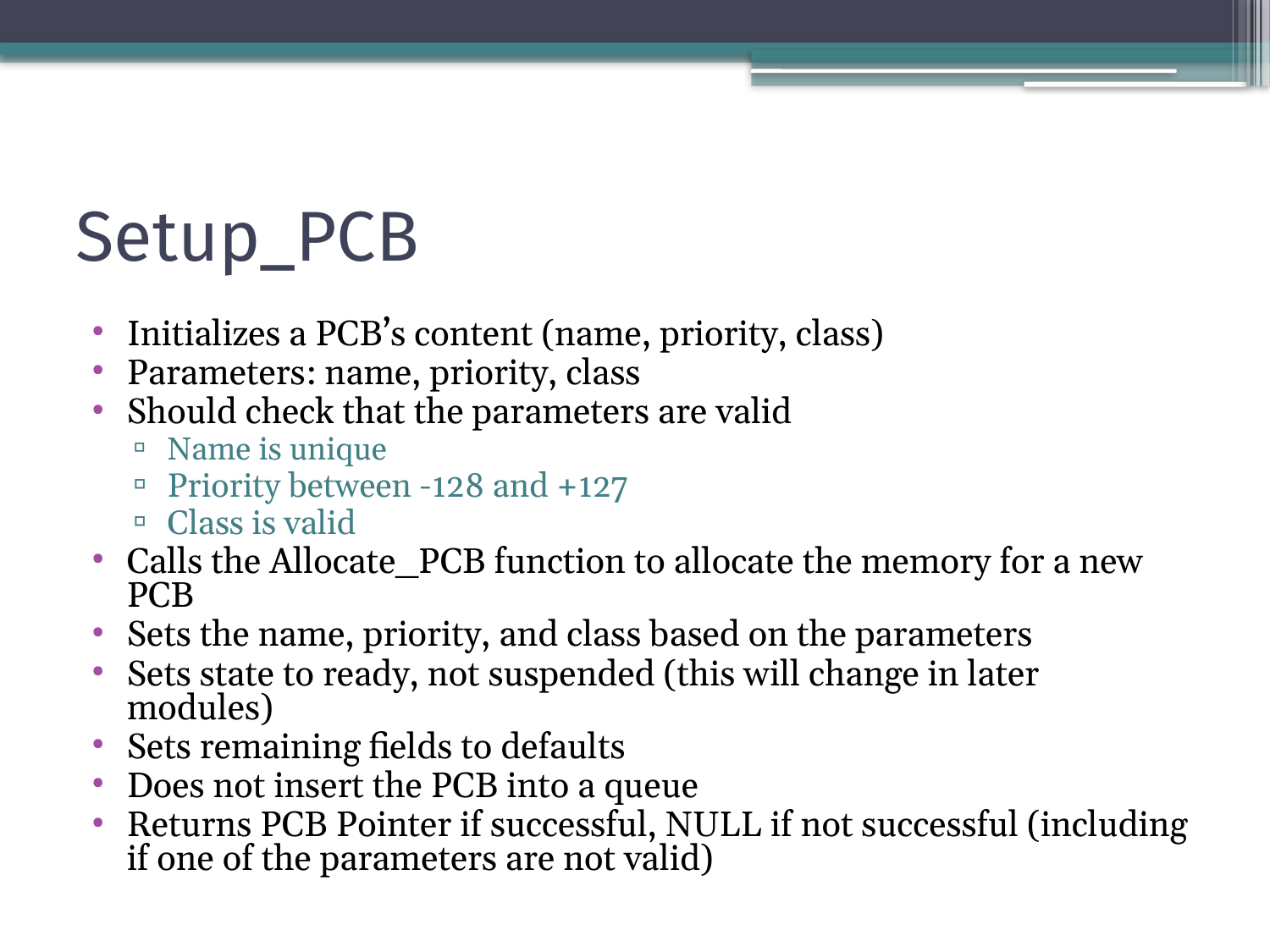

# Setup_PCB
Initializes a PCB’s content (name, priority, class)
Parameters: name, priority, class
Should check that the parameters are valid
Name is unique
Priority between -128 and +127
Class is valid
Calls the Allocate_PCB function to allocate the memory for a new PCB
Sets the name, priority, and class based on the parameters
Sets state to ready, not suspended (this will change in later modules)
Sets remaining fields to defaults
Does not insert the PCB into a queue
Returns PCB Pointer if successful, NULL if not successful (including if one of the parameters are not valid)